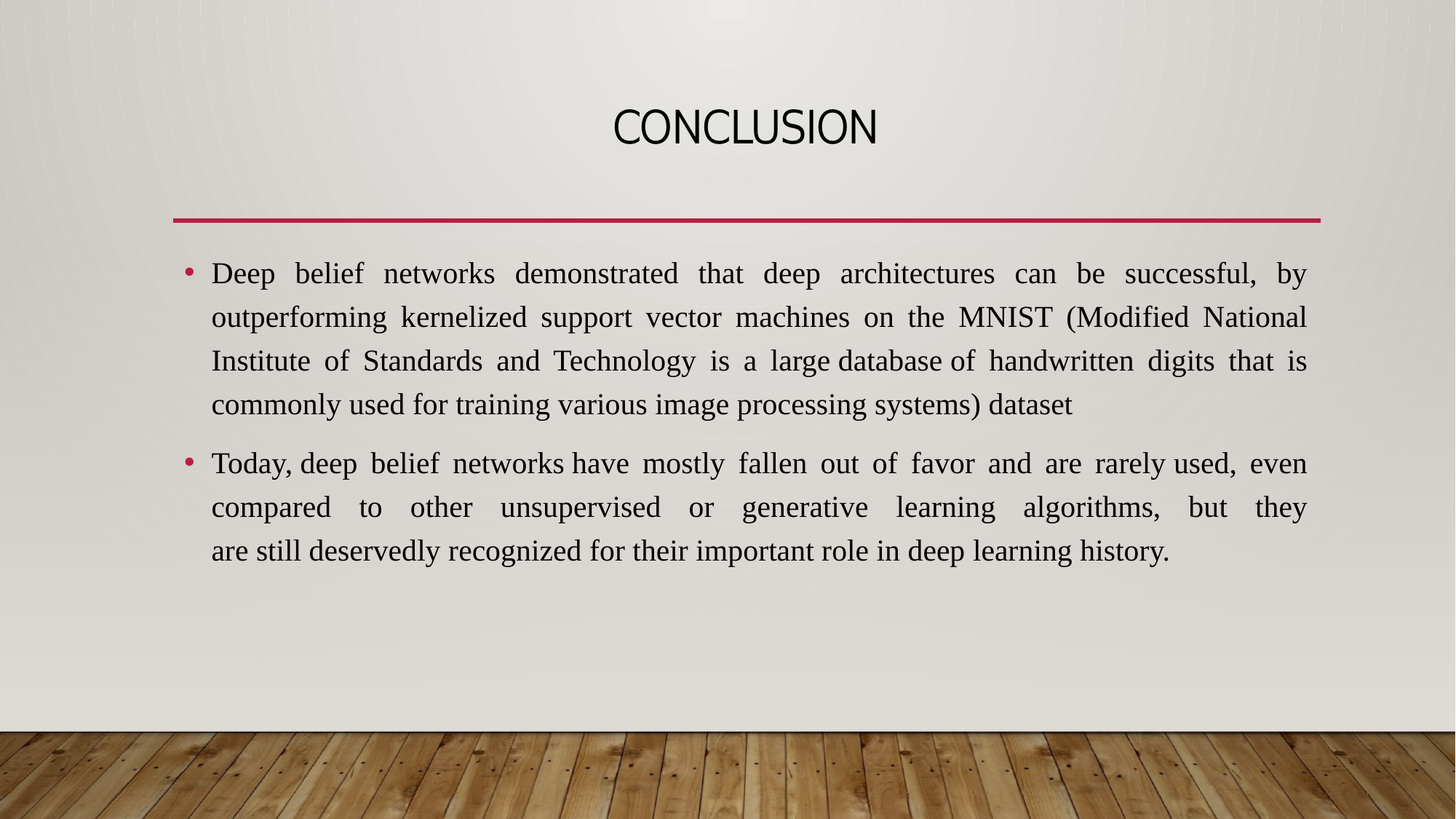

# CONCLUSION
Deep belief networks demonstrated that deep architectures can be successful, by outperforming kernelized support vector machines on the MNIST (Modified National Institute of Standards and Technology is a large database of handwritten digits that is commonly used for training various image processing systems) dataset
Today, deep belief networks have mostly fallen out of favor and are rarely used, even compared to other unsupervised or generative learning algorithms, but they are still deservedly recognized for their important role in deep learning history.